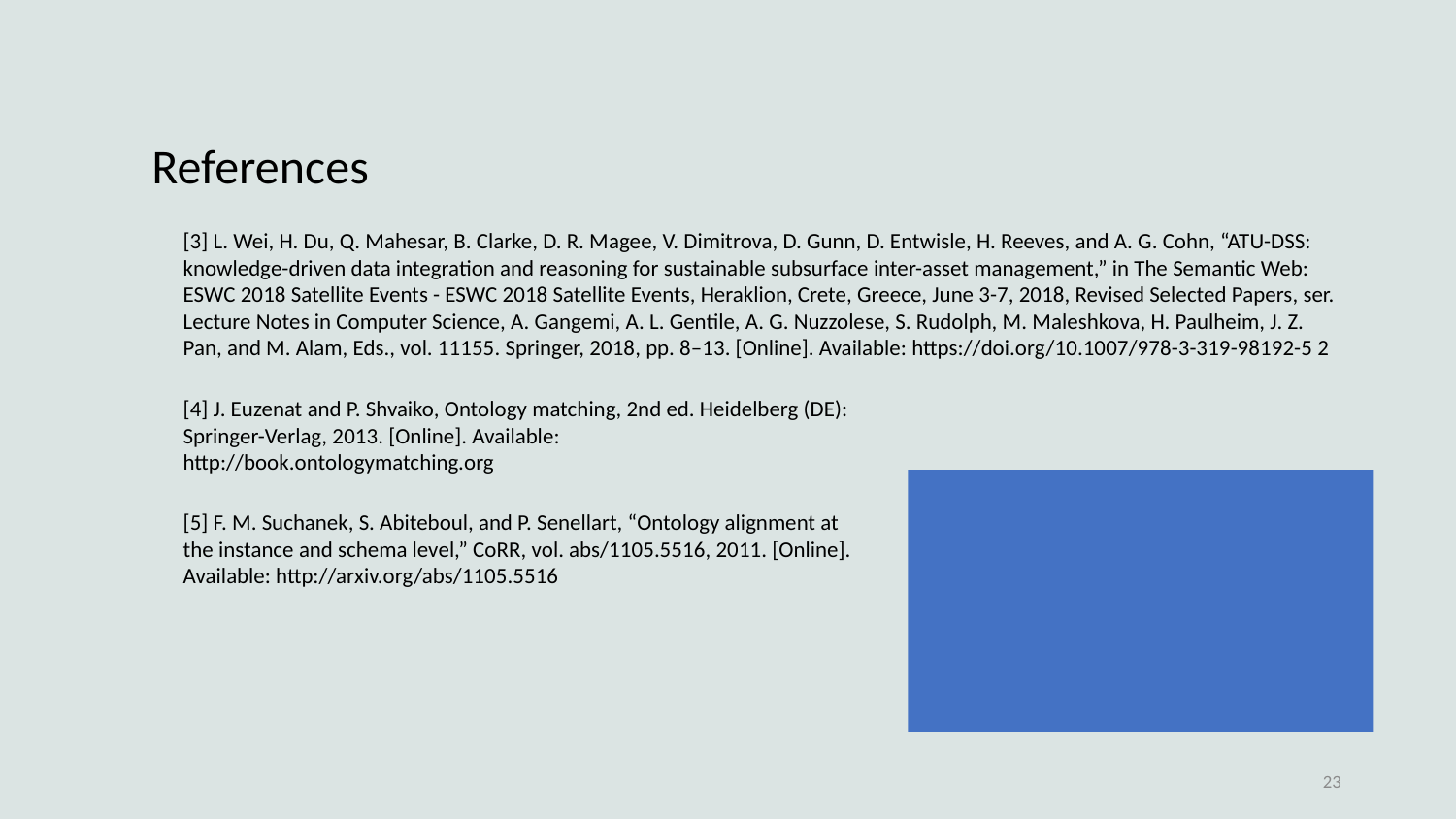

References
[3] L. Wei, H. Du, Q. Mahesar, B. Clarke, D. R. Magee, V. Dimitrova, D. Gunn, D. Entwisle, H. Reeves, and A. G. Cohn, “ATU-DSS: knowledge-driven data integration and reasoning for sustainable subsurface inter-asset management,” in The Semantic Web: ESWC 2018 Satellite Events - ESWC 2018 Satellite Events, Heraklion, Crete, Greece, June 3-7, 2018, Revised Selected Papers, ser. Lecture Notes in Computer Science, A. Gangemi, A. L. Gentile, A. G. Nuzzolese, S. Rudolph, M. Maleshkova, H. Paulheim, J. Z. Pan, and M. Alam, Eds., vol. 11155. Springer, 2018, pp. 8–13. [Online]. Available: https://doi.org/10.1007/978-3-319-98192-5 2
[4] J. Euzenat and P. Shvaiko, Ontology matching, 2nd ed. Heidelberg (DE):
Springer-Verlag, 2013. [Online]. Available: http://book.ontologymatching.org

[5] F. M. Suchanek, S. Abiteboul, and P. Senellart, “Ontology alignment at the instance and schema level,” CoRR, vol. abs/1105.5516, 2011. [Online]. Available: http://arxiv.org/abs/1105.5516
23